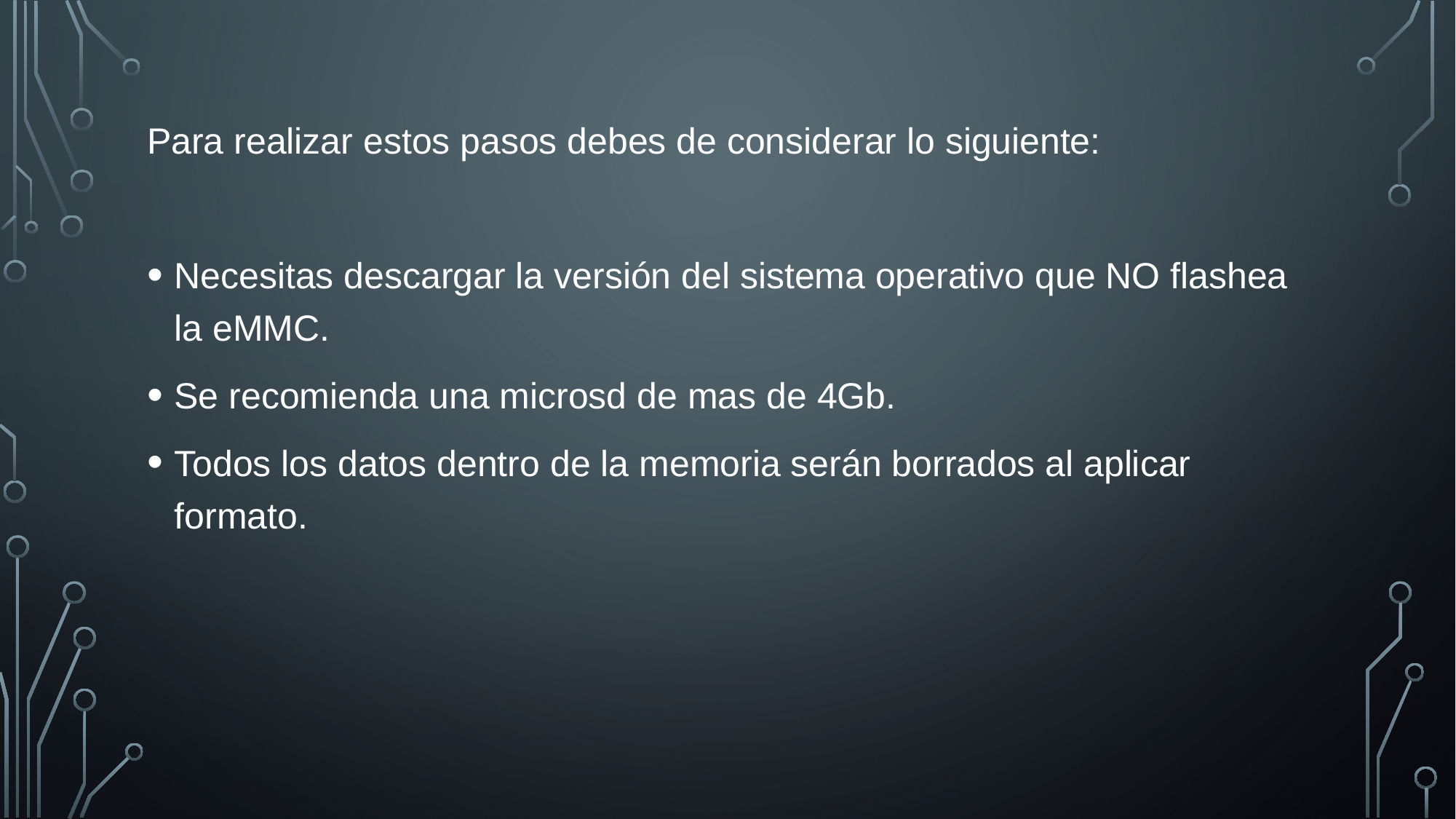

Para realizar estos pasos debes de considerar lo siguiente:

Necesitas descargar la versión del sistema operativo que NO flashea la eMMC.
Se recomienda una microsd de mas de 4Gb.
Todos los datos dentro de la memoria serán borrados al aplicar formato.